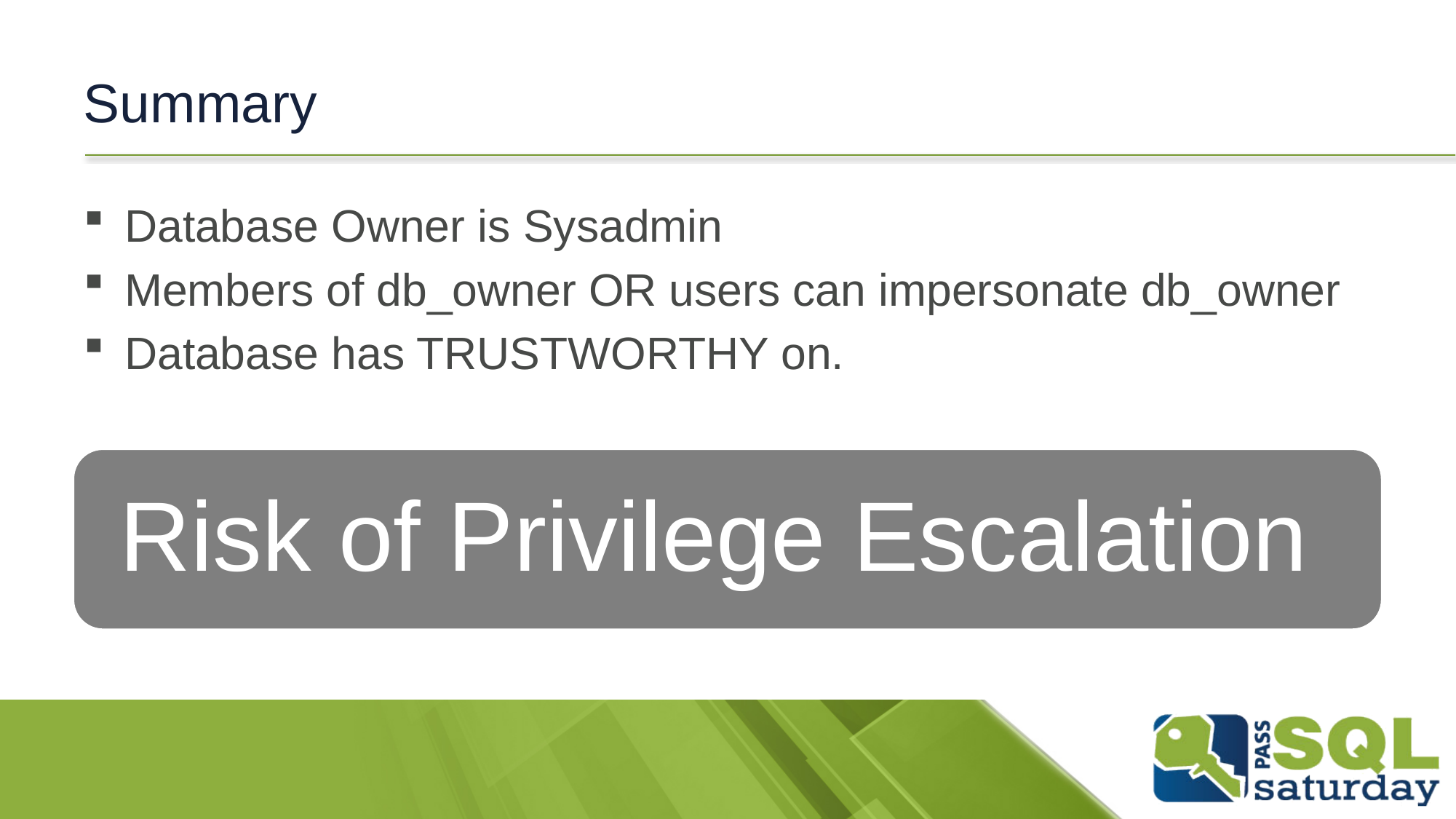

# Summary
Database Owner is Sysadmin
Members of db_owner OR users can impersonate db_owner
Database has TRUSTWORTHY on.
Risk of Privilege Escalation